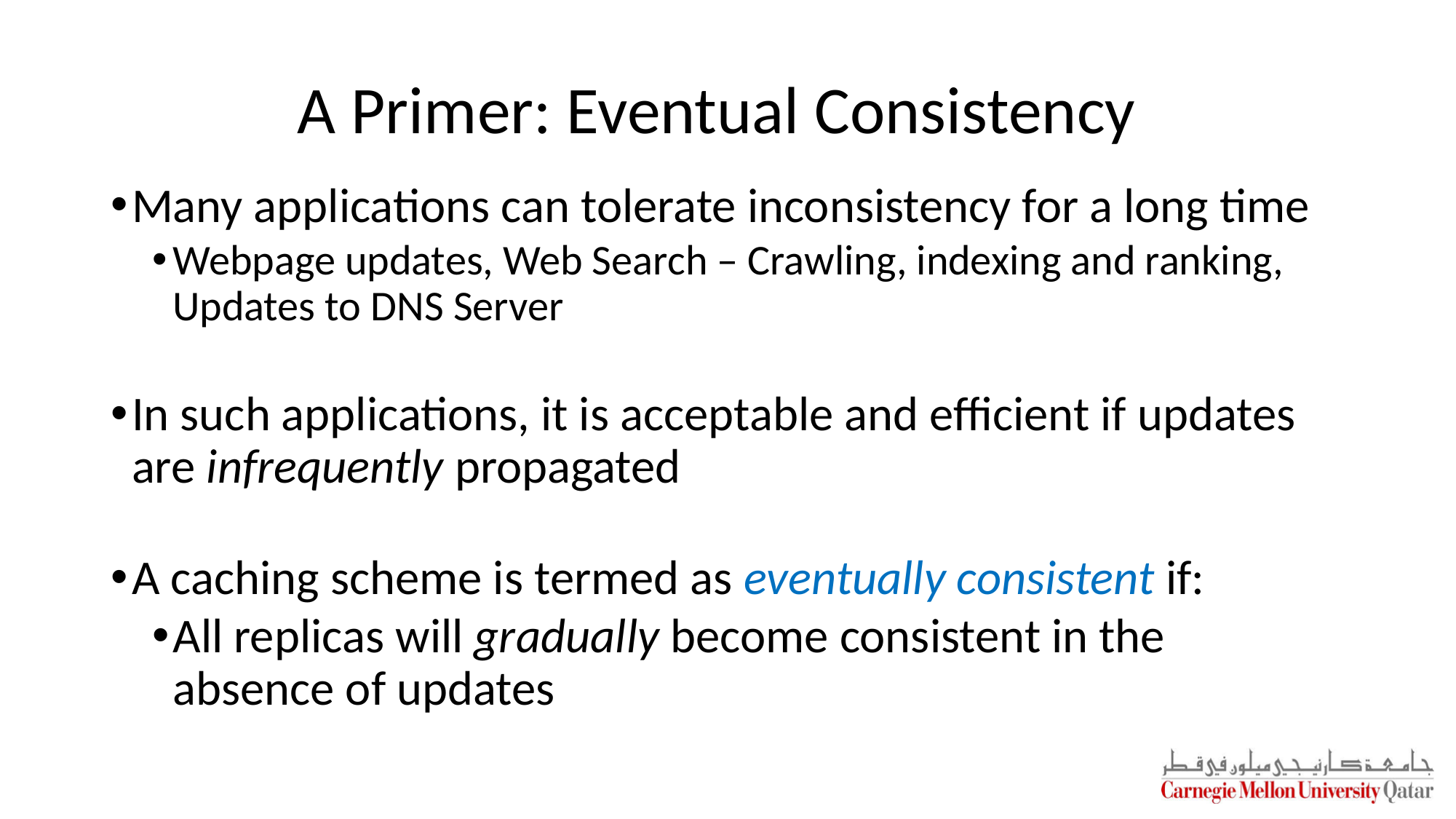

# A Primer: Eventual Consistency
Many applications can tolerate inconsistency for a long time
Webpage updates, Web Search – Crawling, indexing and ranking, Updates to DNS Server

In such applications, it is acceptable and efficient if updates are infrequently propagated

A caching scheme is termed as eventually consistent if:
All replicas will gradually become consistent in the absence of updates